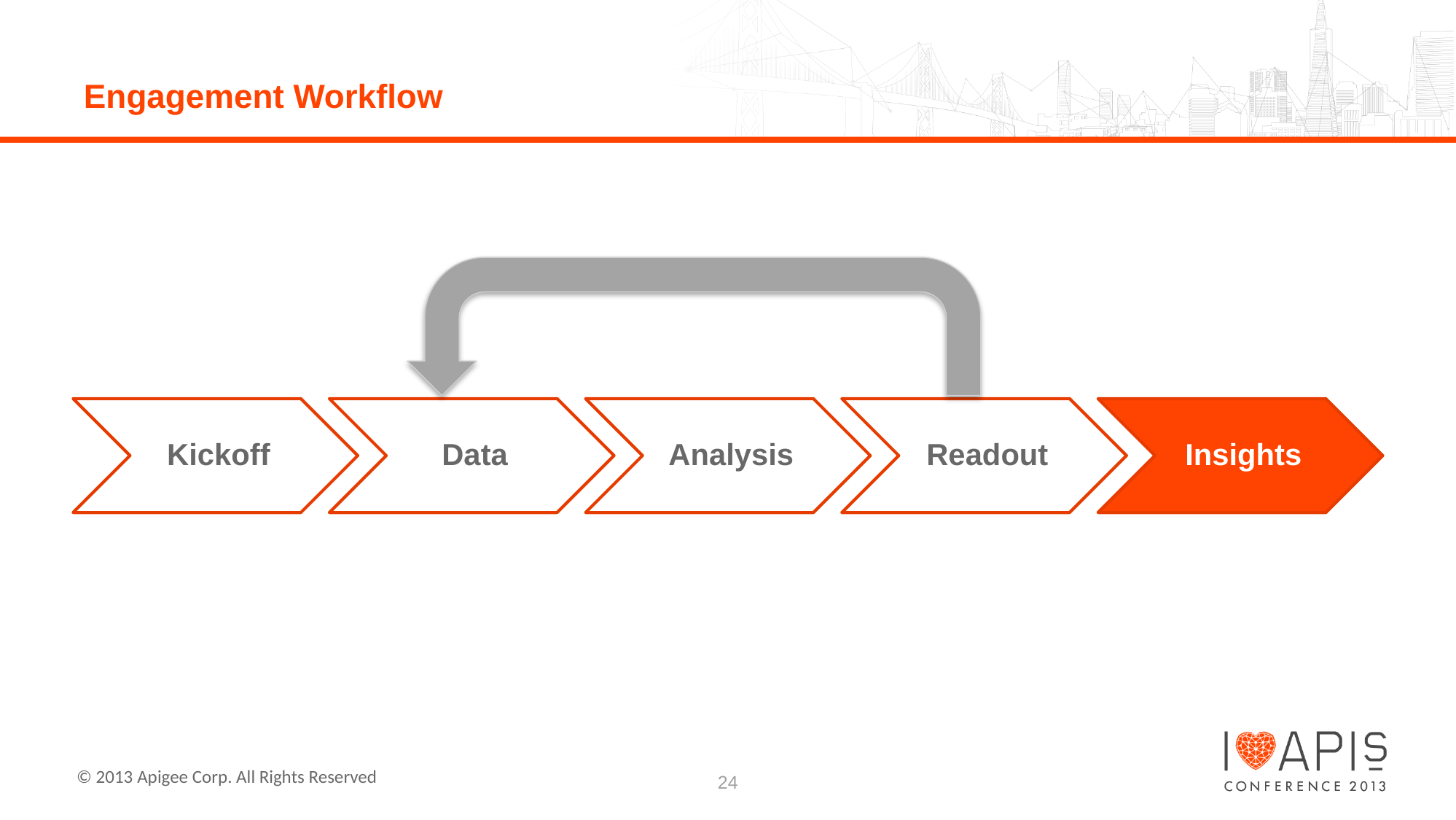

# Engagement Workflow
Kickoff
Data
Analysis
Readout
Insights

24